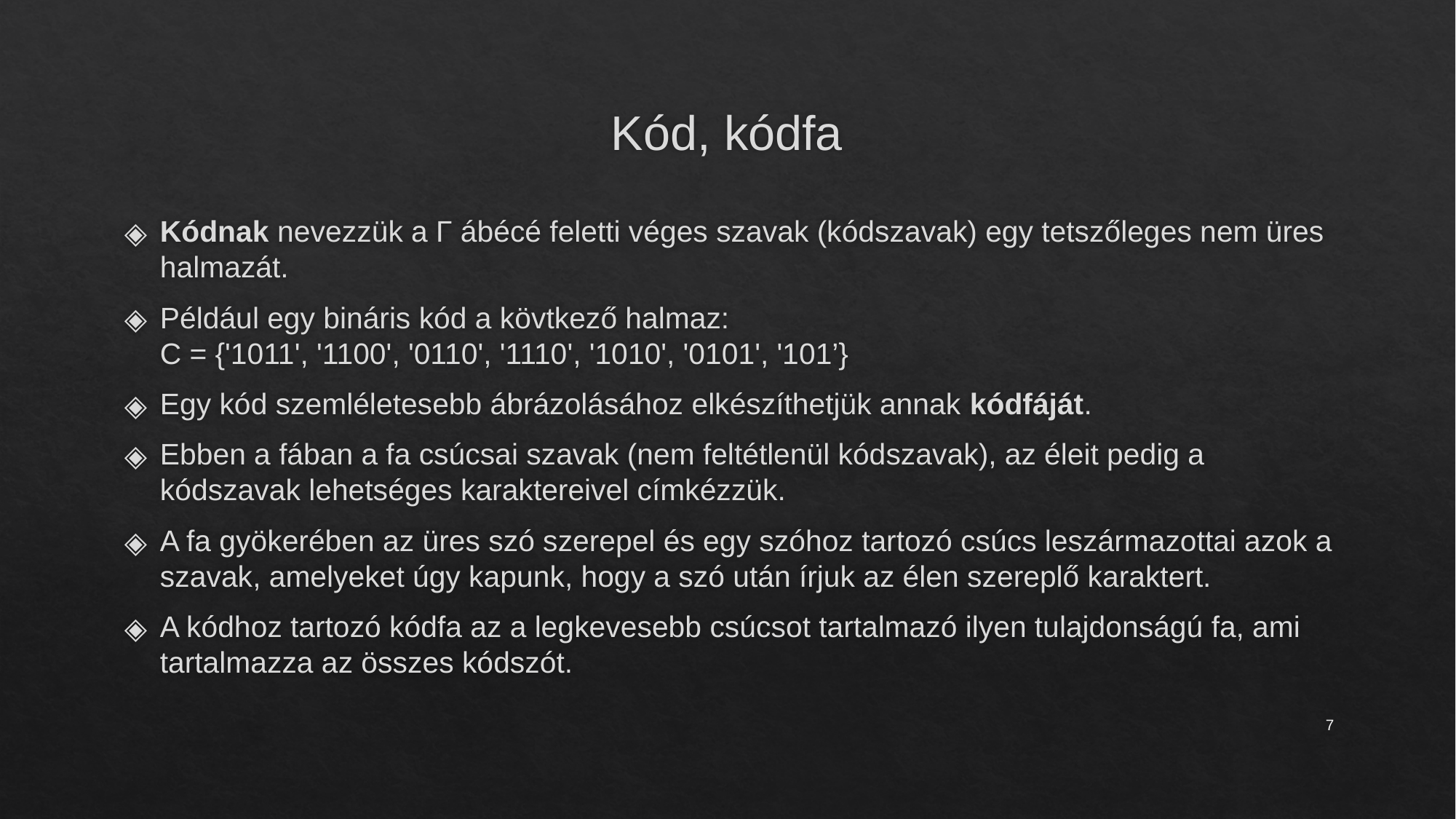

# Kód, kódfa
Kódnak nevezzük a Γ ábécé feletti véges szavak (kódszavak) egy tetszőleges nem üres halmazát.
Például egy bináris kód a kövtkező halmaz:
C = {'1011', '1100', '0110', '1110', '1010', '0101', '101’}
Egy kód szemléletesebb ábrázolásához elkészíthetjük annak kódfáját.
Ebben a fában a fa csúcsai szavak (nem feltétlenül kódszavak), az éleit pedig a kódszavak lehetséges karaktereivel címkézzük.
A fa gyökerében az üres szó szerepel és egy szóhoz tartozó csúcs leszármazottai azok a szavak, amelyeket úgy kapunk, hogy a szó után írjuk az élen szereplő karaktert.
A kódhoz tartozó kódfa az a legkevesebb csúcsot tartalmazó ilyen tulajdonságú fa, ami tartalmazza az összes kódszót.

7